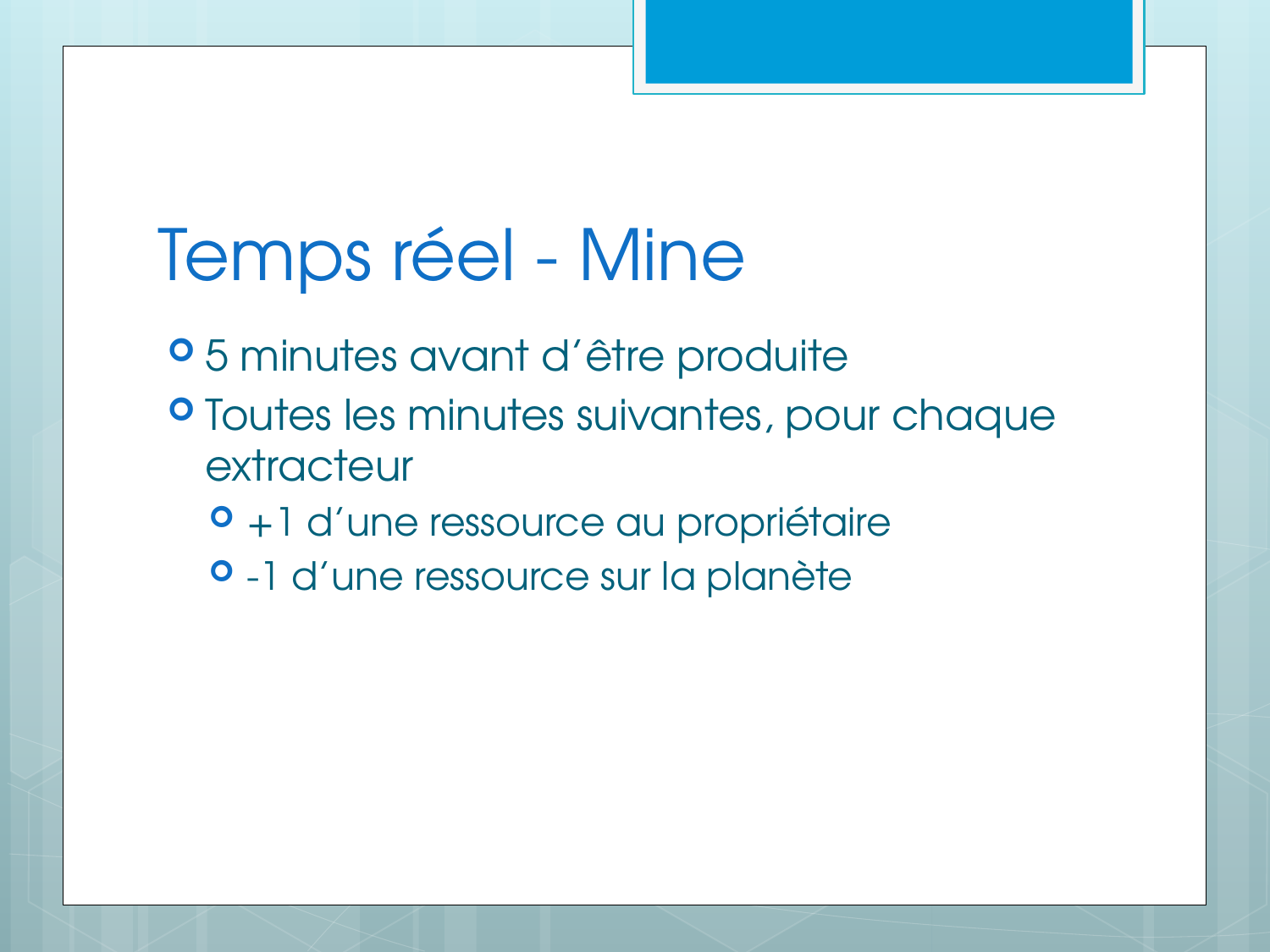

# Temps réel - Mine
5 minutes avant d’être produite
Toutes les minutes suivantes, pour chaque extracteur
+1 d’une ressource au propriétaire
-1 d’une ressource sur la planète